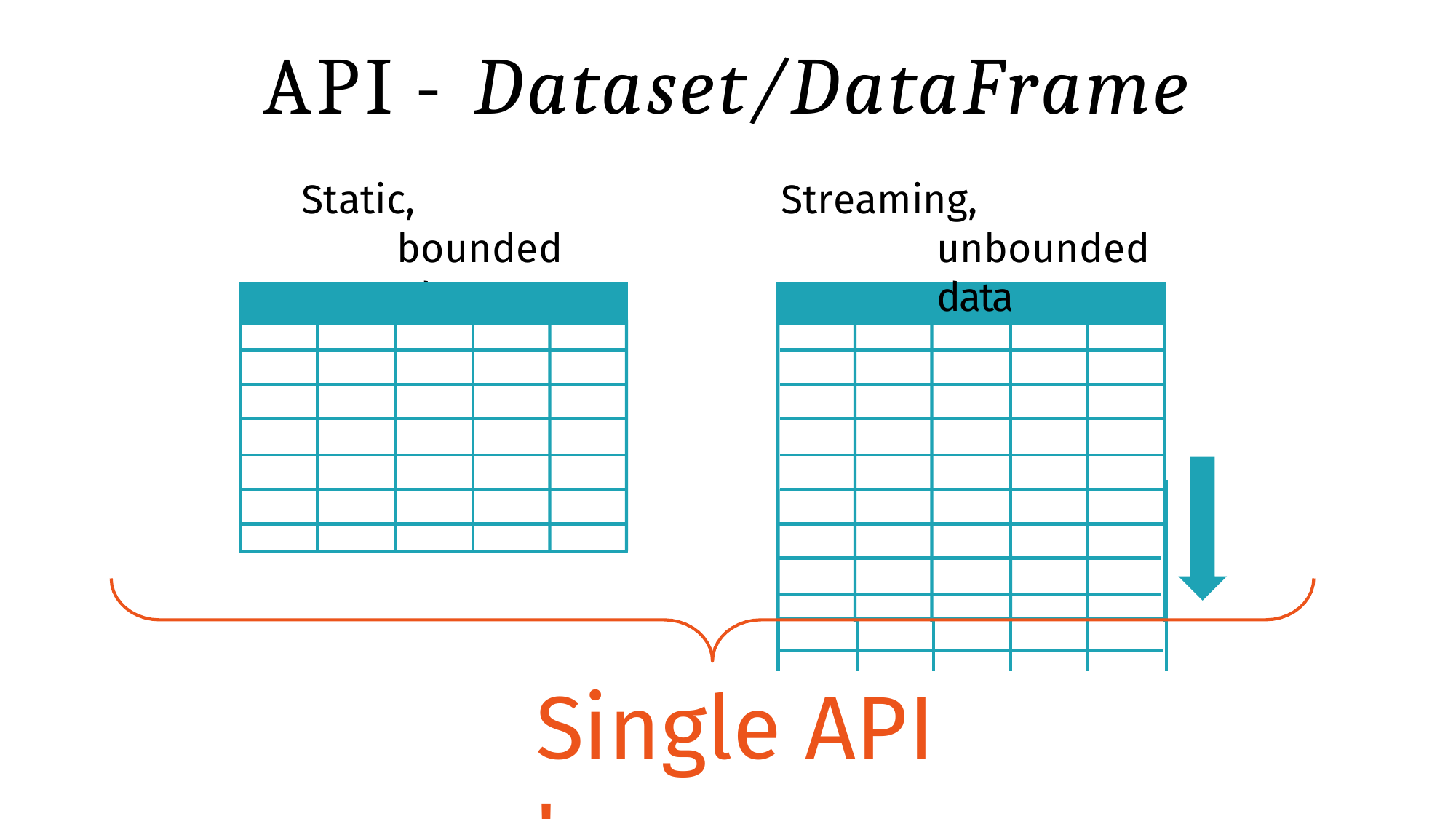

# API - Dataset/DataFrame
Static, bounded  data
Streaming, unbounded  data

Single API !